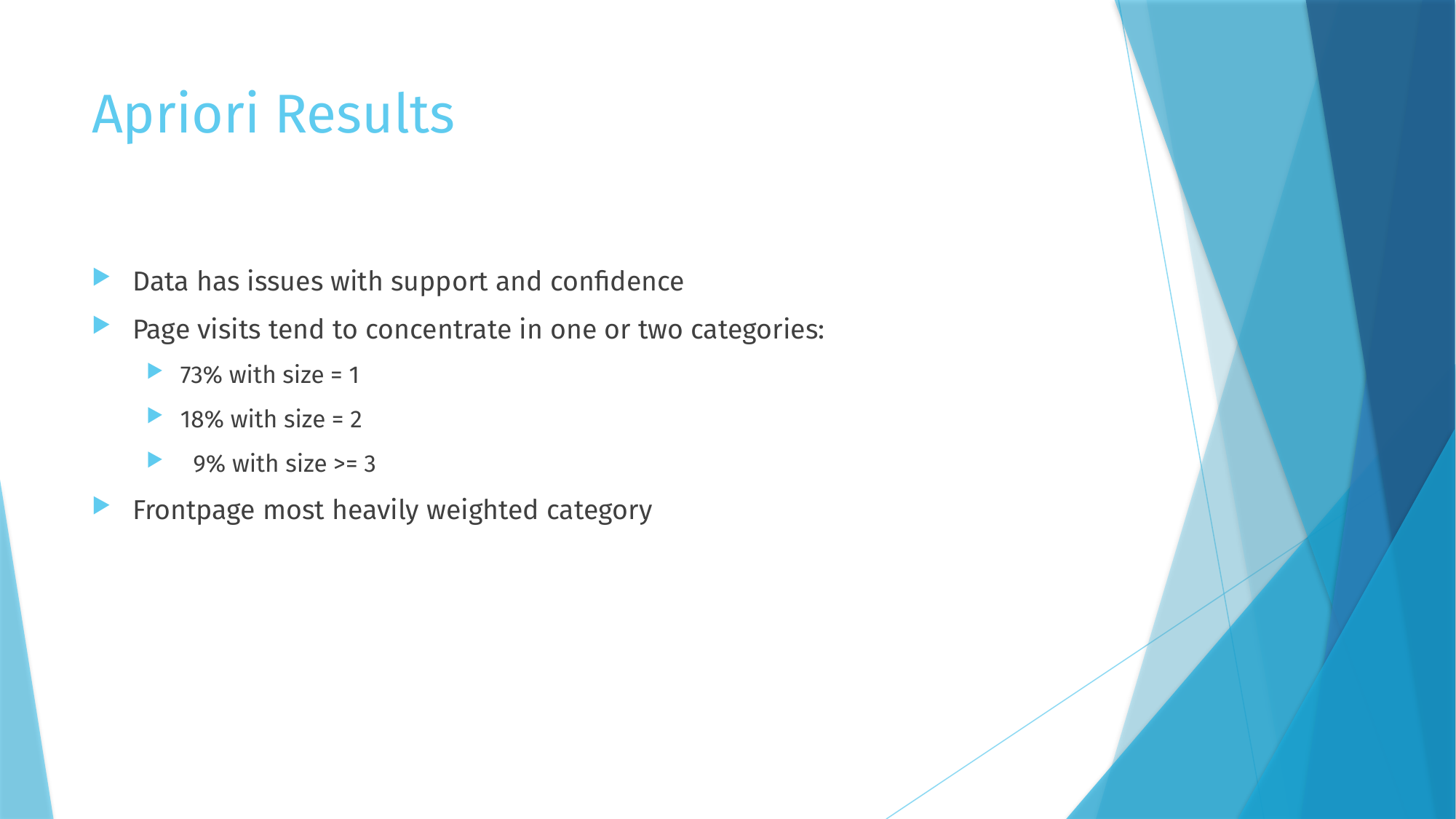

# Apriori Results
Data has issues with support and confidence
Page visits tend to concentrate in one or two categories:
73% with size = 1
18% with size = 2
  9% with size >= 3
Frontpage most heavily weighted category